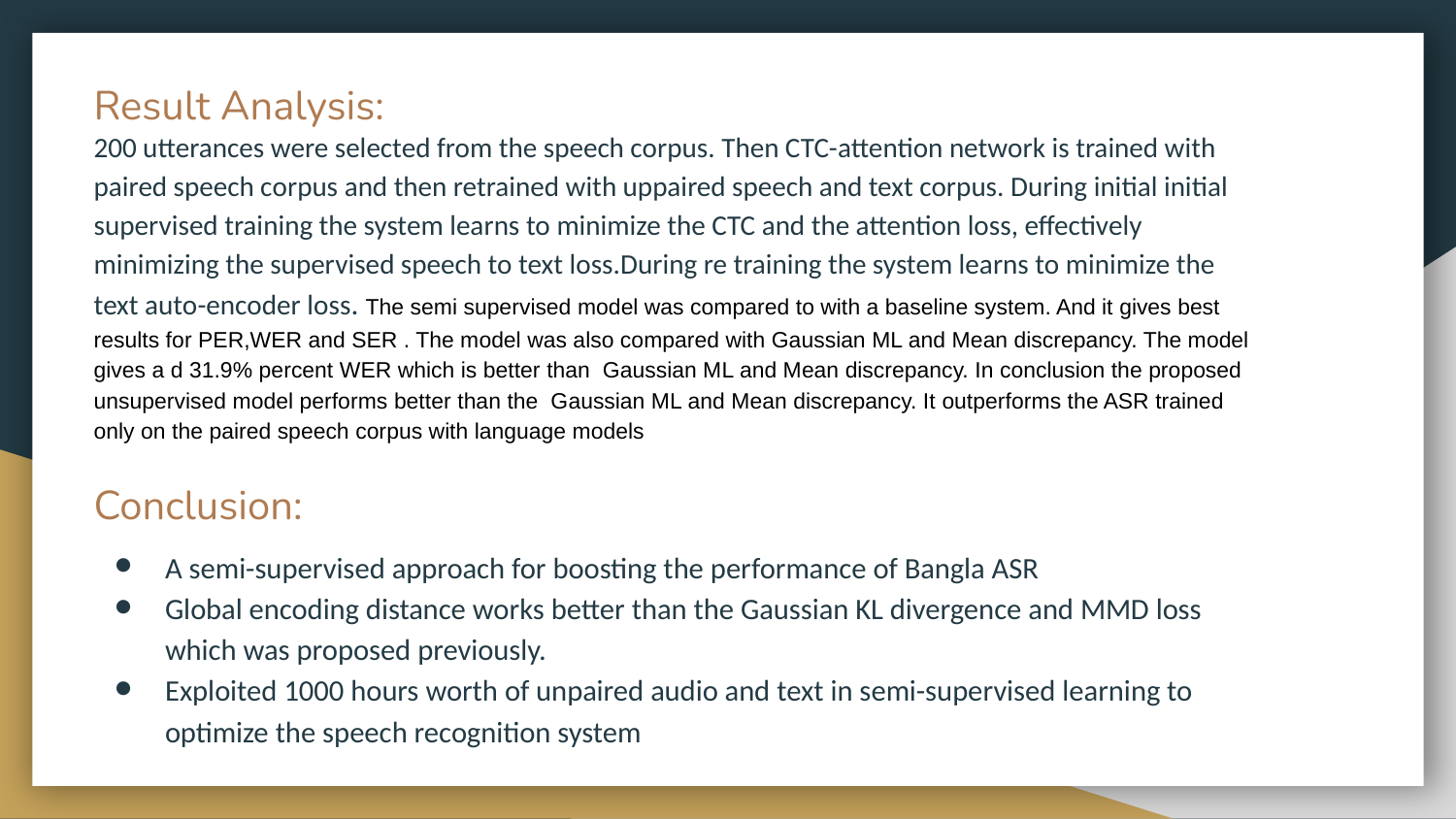

# Result Analysis:
200 utterances were selected from the speech corpus. Then CTC-attention network is trained with paired speech corpus and then retrained with uppaired speech and text corpus. During initial initial supervised training the system learns to minimize the CTC and the attention loss, effectively minimizing the supervised speech to text loss.During re training the system learns to minimize the text auto-encoder loss. The semi supervised model was compared to with a baseline system. And it gives best results for PER,WER and SER . The model was also compared with Gaussian ML and Mean discrepancy. The model gives a d 31.9% percent WER which is better than  Gaussian ML and Mean discrepancy. In conclusion the proposed unsupervised model performs better than the  Gaussian ML and Mean discrepancy. It outperforms the ASR trained only on the paired speech corpus with language models

Conclusion:
A semi-supervised approach for boosting the performance of Bangla ASR
Global encoding distance works better than the Gaussian KL divergence and MMD loss which was proposed previously.
Exploited 1000 hours worth of unpaired audio and text in semi-supervised learning to optimize the speech recognition system